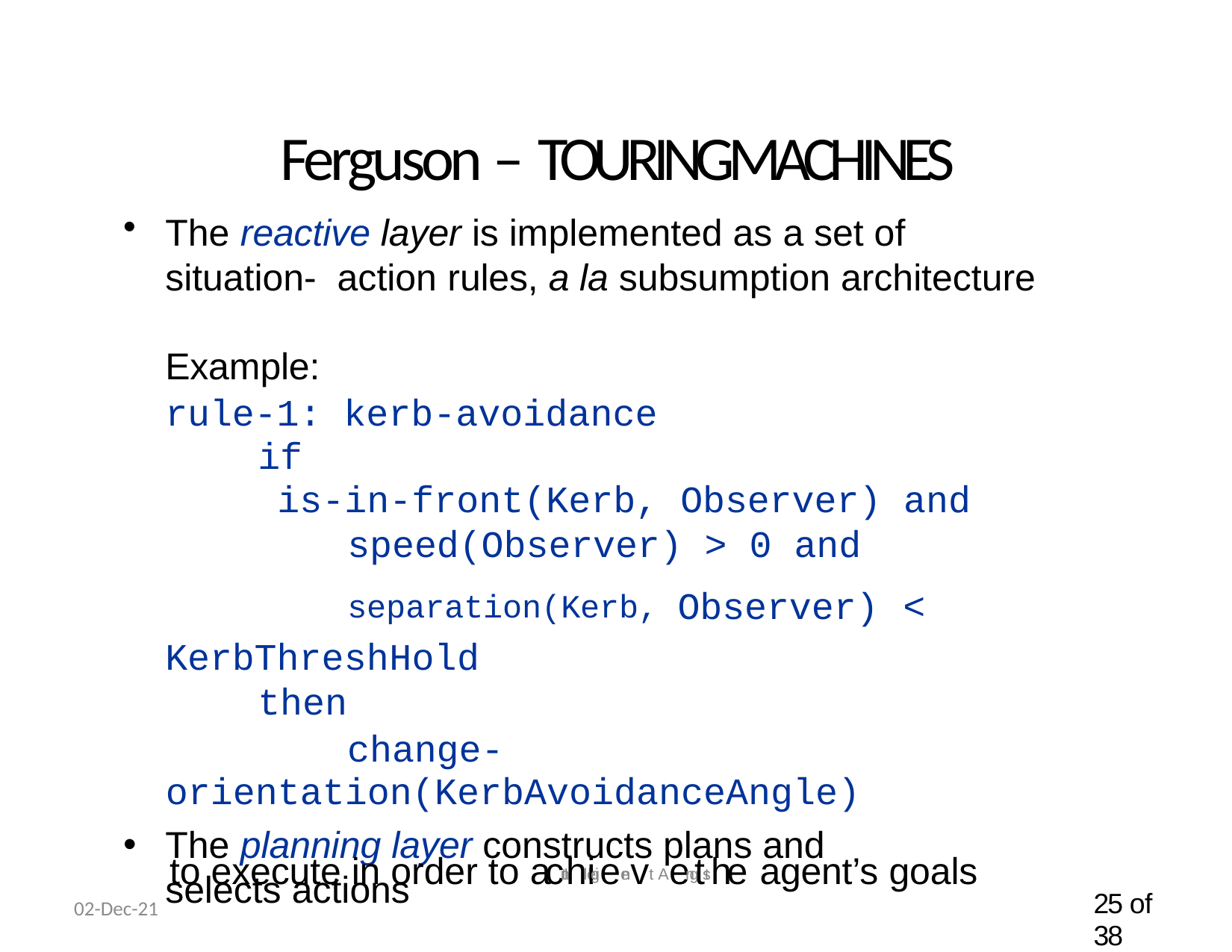

# Ferguson – TOURINGMACHINES
The reactive layer is implemented as a set of situation-  action rules, a la subsumption architecture

Example:
rule-1: kerb-avoidance  if
is-in-front(Kerb, Observer) and  speed(Observer) > 0 and  separation(Kerb, Observer) <
KerbThreshHold  then
change-  orientation(KerbAvoidanceAngle)
The planning layer constructs plans and selects actions
to execute in order to acInthelliigeenvt Aeg   nttshe  agent’s goals
02-Dec-21
25 of 38